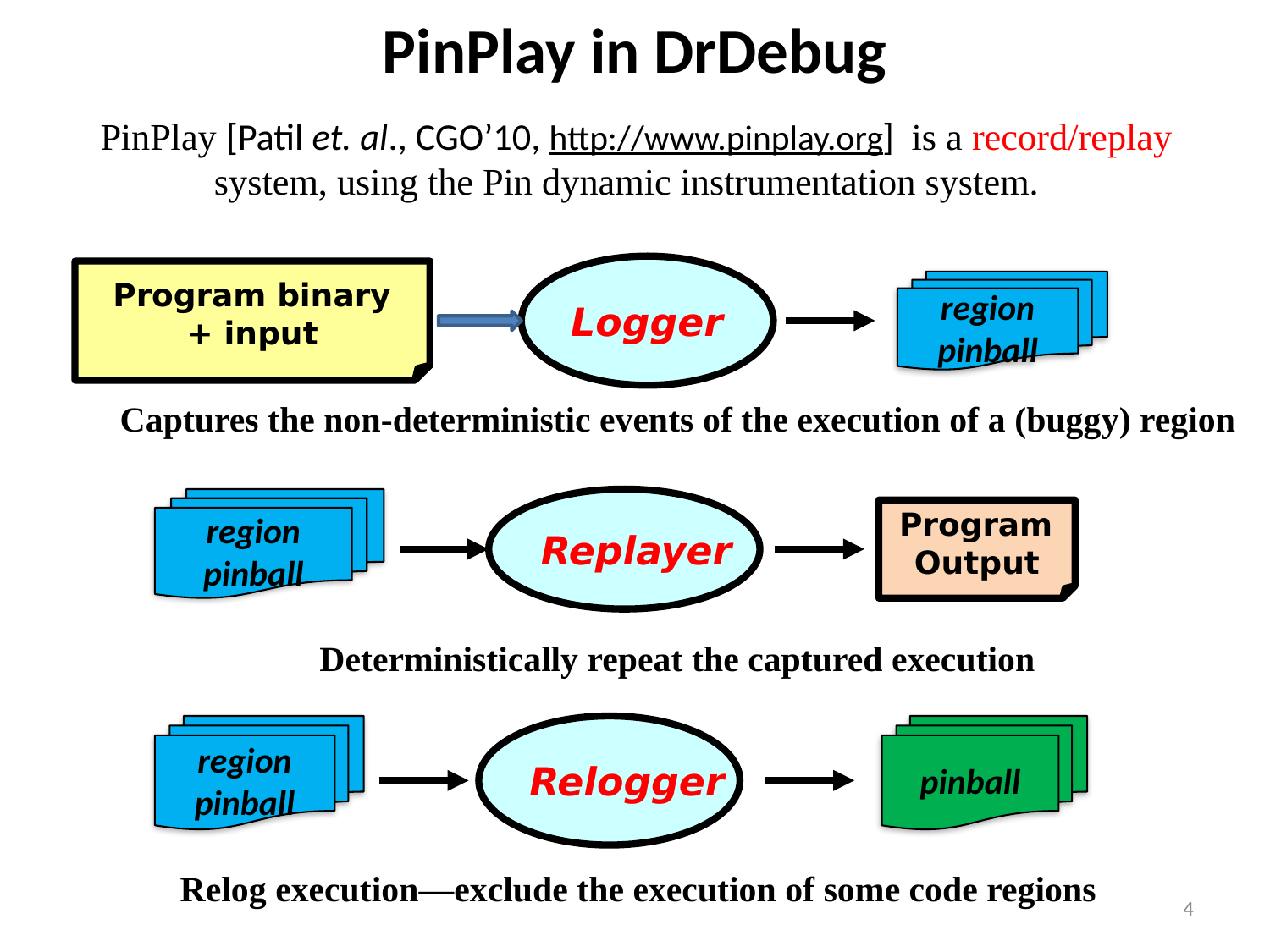

# PinPlay in DrDebug
PinPlay [Patil et. al., CGO’10, http://www.pinplay.org]  is a record/replay system, using the Pin dynamic instrumentation system.

Logger
 Program binary
+ input
region
pinball

Captures the non-deterministic events of the execution of a (buggy) region
region
pinball
Replayer
 Program
Output

Deterministically repeat the captured execution
region
pinball
Relogger
pinball

Relog execution—exclude the execution of some code regions
4